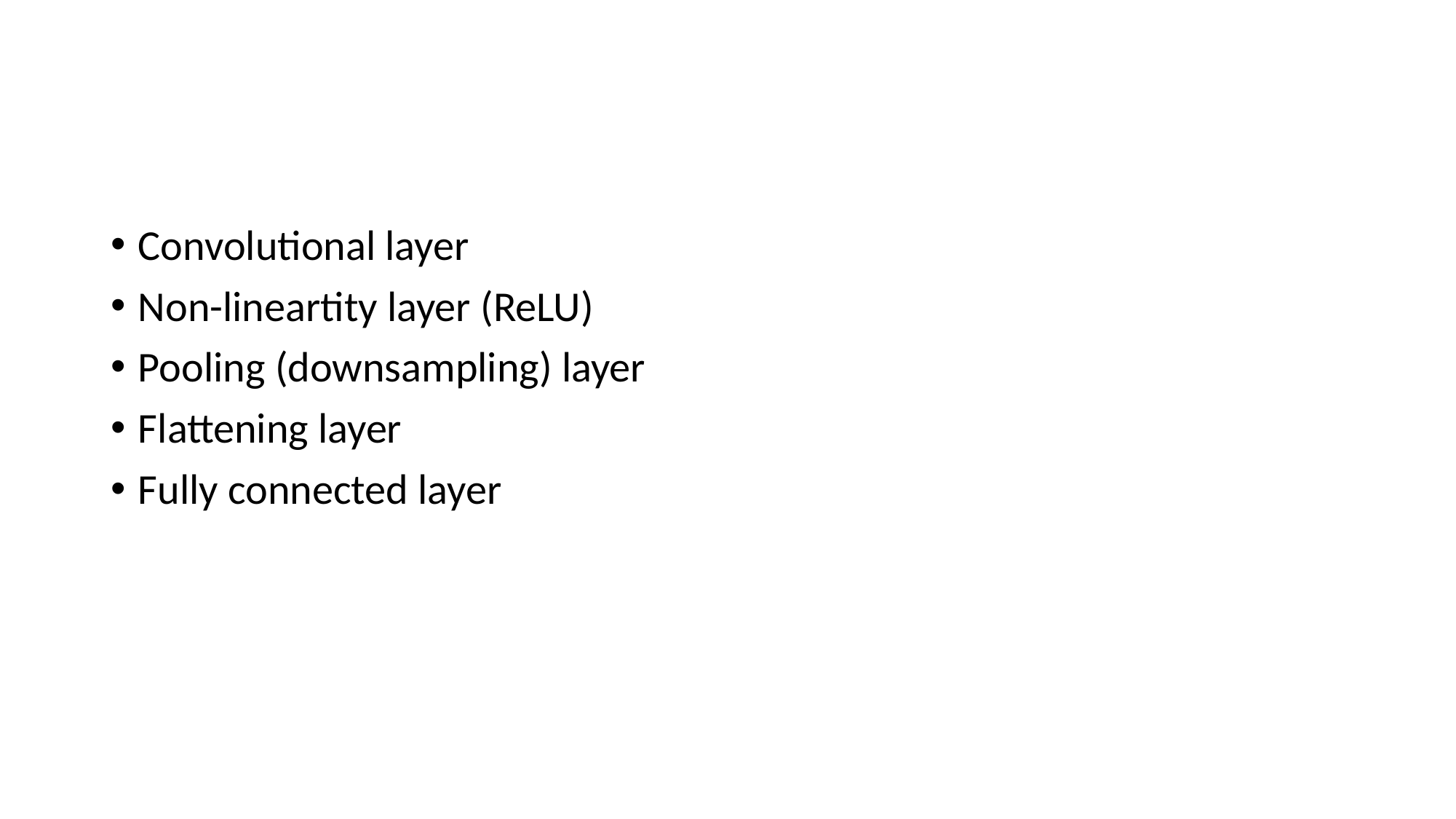

#
Convolutional layer
Non-lineartity layer (ReLU)
Pooling (downsampling) layer
Flattening layer
Fully connected layer